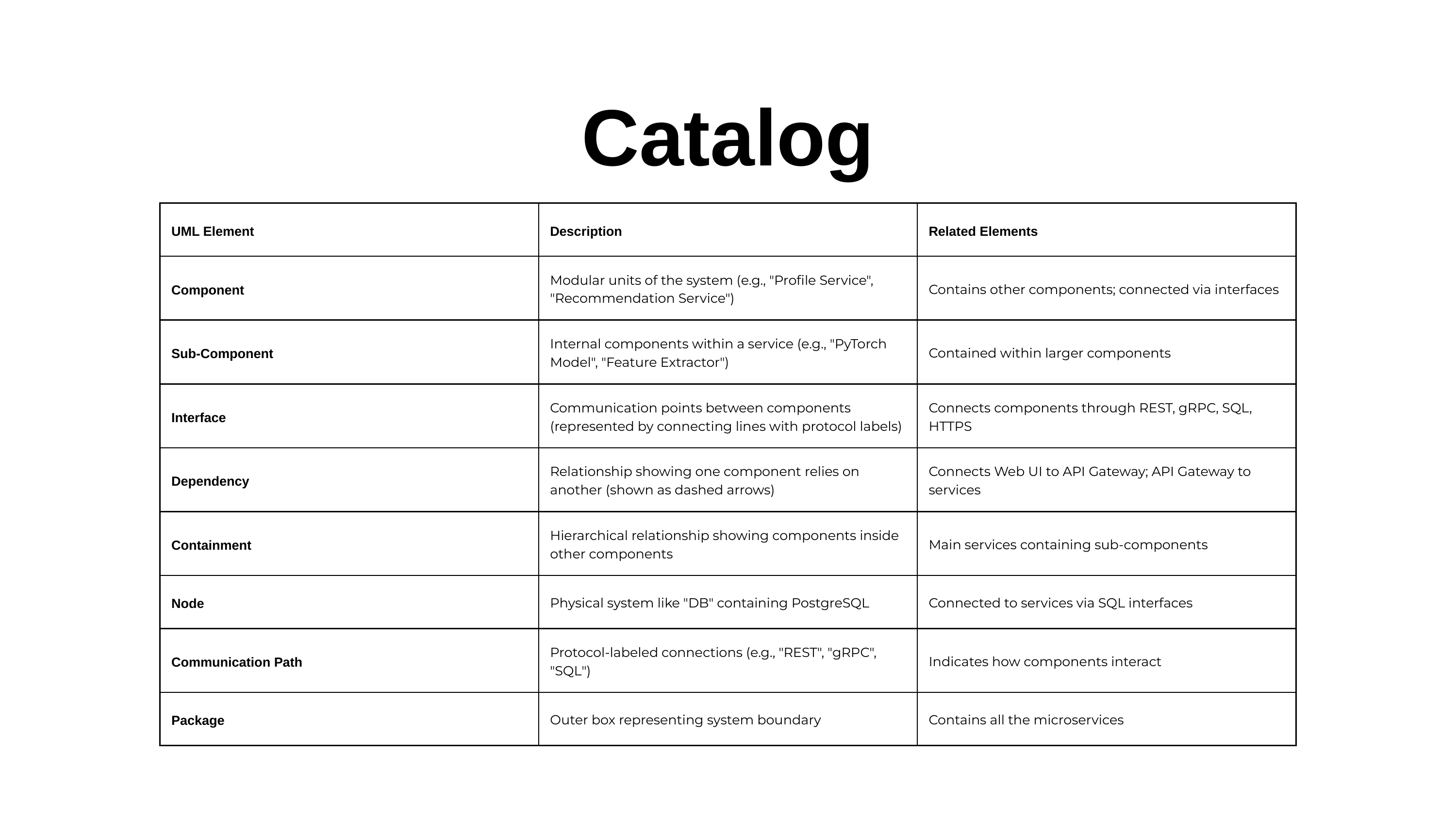

Catalog
| UML Element | Description | Related Elements |
| --- | --- | --- |
| Component | Modular units of the system (e.g., "Profile Service", "Recommendation Service") | Contains other components; connected via interfaces |
| Sub-Component | Internal components within a service (e.g., "PyTorch Model", "Feature Extractor") | Contained within larger components |
| Interface | Communication points between components (represented by connecting lines with protocol labels) | Connects components through REST, gRPC, SQL, HTTPS |
| Dependency | Relationship showing one component relies on another (shown as dashed arrows) | Connects Web UI to API Gateway; API Gateway to services |
| Containment | Hierarchical relationship showing components inside other components | Main services containing sub-components |
| Node | Physical system like "DB" containing PostgreSQL | Connected to services via SQL interfaces |
| Communication Path | Protocol-labeled connections (e.g., "REST", "gRPC", "SQL") | Indicates how components interact |
| Package | Outer box representing system boundary | Contains all the microservices |